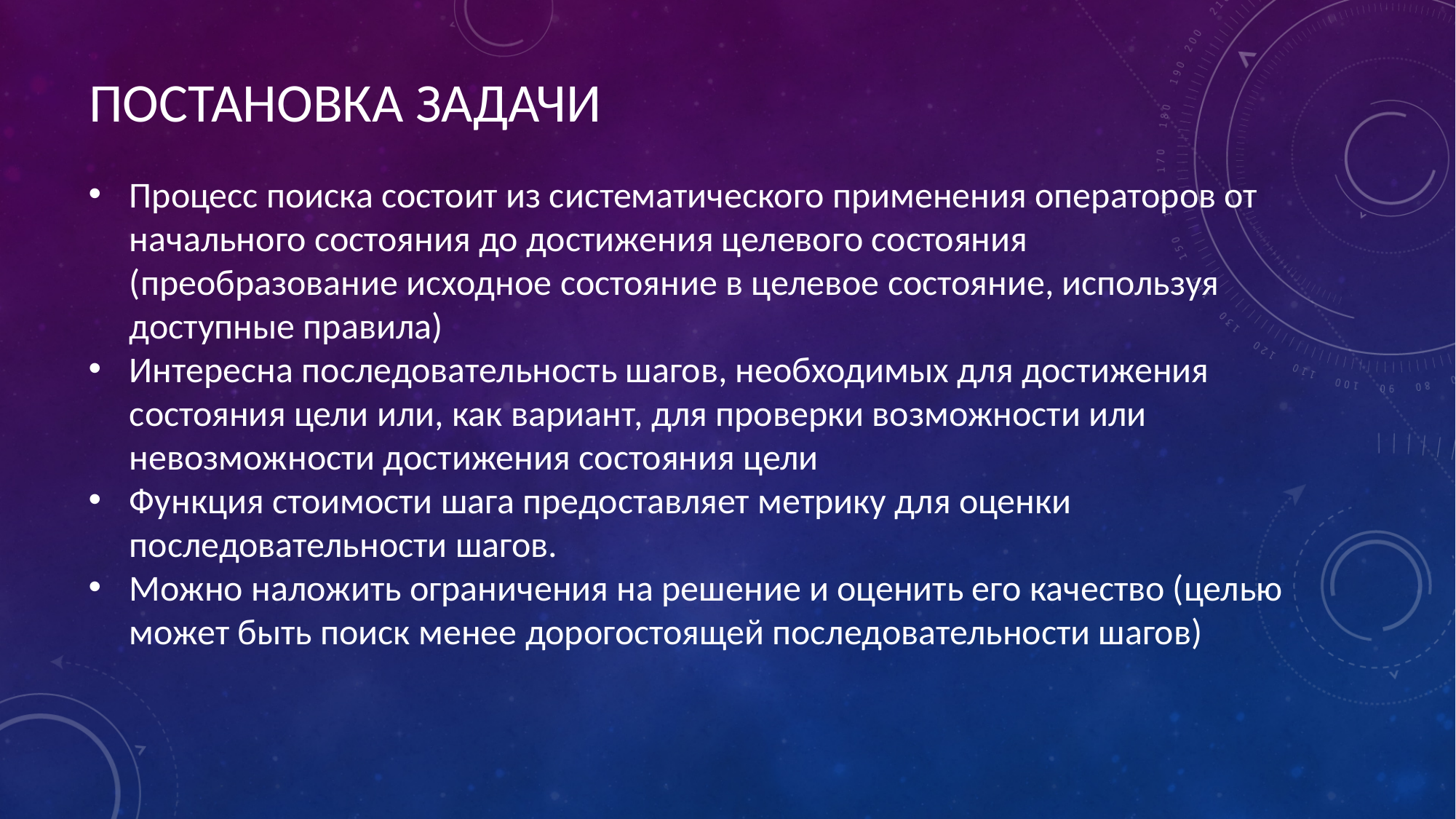

# Постановка задачи
Процесс поиска состоит из систематического применения операторов от начального состояния до достижения целевого состояния (преобразование исходное состояние в целевое состояние, используя доступные правила)
Интересна последовательность шагов, необходимых для достижения состояния цели или, как вариант, для проверки возможности или невозможности достижения состояния цели
Функция стоимости шага предоставляет метрику для оценки последовательности шагов.
Можно наложить ограничения на решение и оценить его качество (целью может быть поиск менее дорогостоящей последовательности шагов)